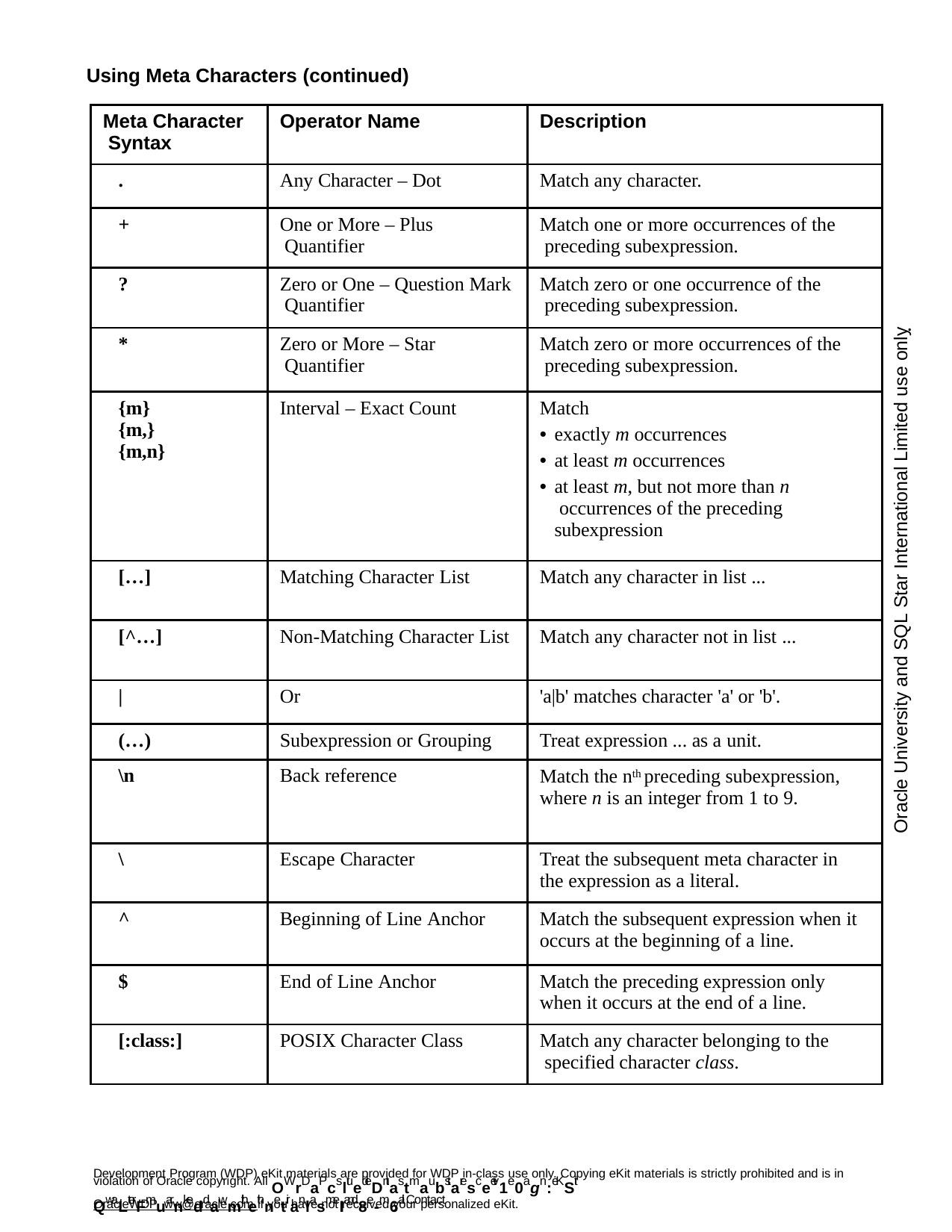

Using Meta Characters (continued)
| Meta Character Syntax | Operator Name | Description |
| --- | --- | --- |
| . | Any Character – Dot | Match any character. |
| + | One or More – Plus Quantifier | Match one or more occurrences of the preceding subexpression. |
| ? | Zero or One – Question Mark Quantifier | Match zero or one occurrence of the preceding subexpression. |
| \* | Zero or More – Star Quantifier | Match zero or more occurrences of the preceding subexpression. |
| {m} {m,} {m,n} | Interval – Exact Count | Match exactly m occurrences at least m occurrences at least m, but not more than n occurrences of the preceding subexpression |
| […] | Matching Character List | Match any character in list ... |
| [^…] | Non-Matching Character List | Match any character not in list ... |
| | | Or | 'a|b' matches character 'a' or 'b'. |
| (…) | Subexpression or Grouping | Treat expression ... as a unit. |
| \n | Back reference | Match the nth preceding subexpression, where n is an integer from 1 to 9. |
| \ | Escape Character | Treat the subsequent meta character in the expression as a literal. |
| ^ | Beginning of Line Anchor | Match the subsequent expression when it occurs at the beginning of a line. |
| $ | End of Line Anchor | Match the preceding expression only when it occurs at the end of a line. |
| [:class:] | POSIX Character Class | Match any character belonging to the specified character class. |
Oracle University and SQL Star International Limited use onlyฺ
Development Program (WDP) eKit materials are provided for WDP in-class use only. Copying eKit materials is strictly prohibited and is in
violation of Oracle copyright. All OWrDaPcsltuedeDntas tmaubstaresceeiv1e0agn :eKSit QwaLterFmuarnkeddawmithethnetiranlasmeIIand8e-m6ail.  Contact
OracleWDP_ww@oracle.com if you have not received your personalized eKit.